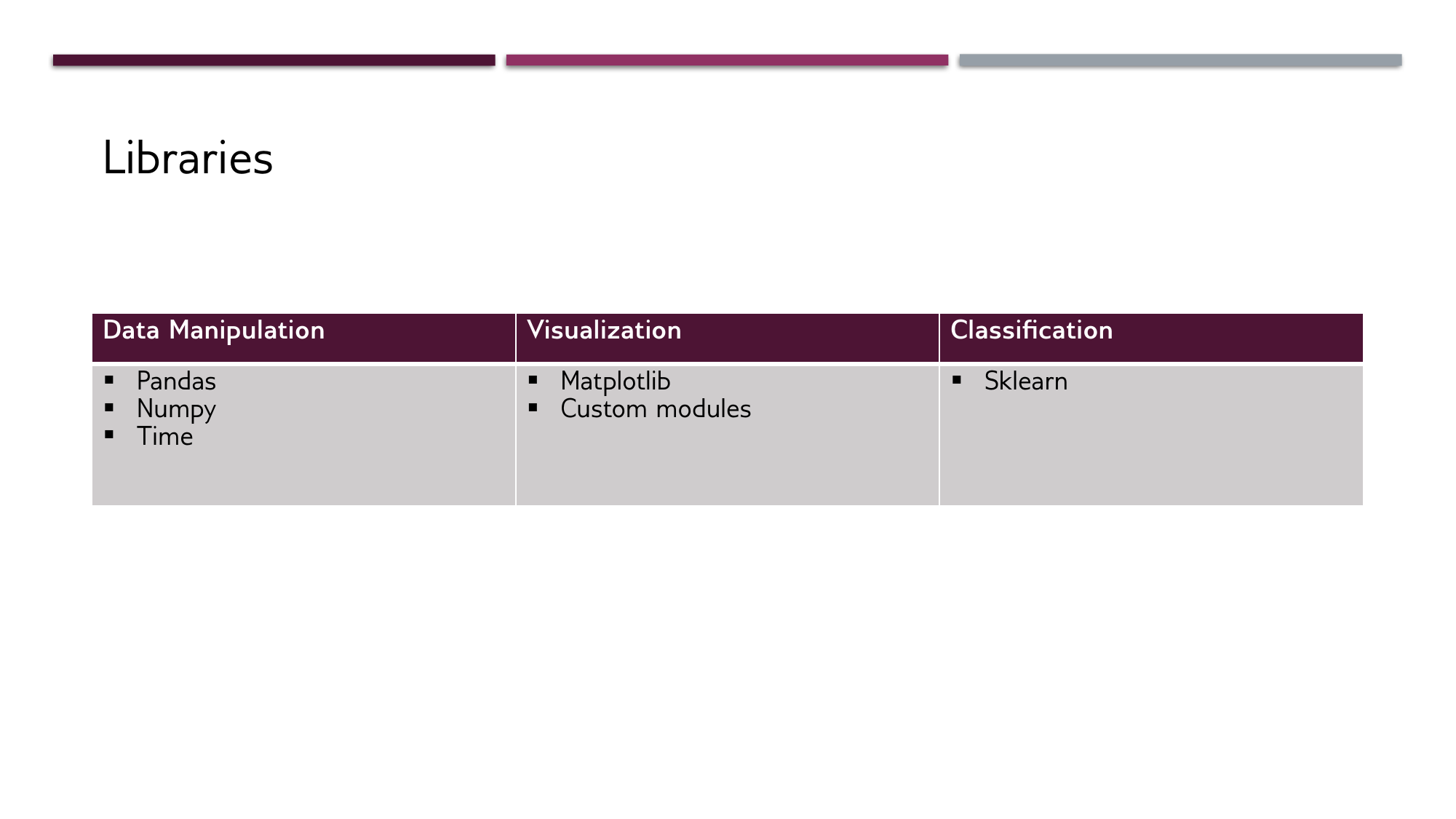

Libraries
| Data Manipulation | Visualization | Classification |
| --- | --- | --- |
| Pandas Numpy Time | Matplotlib Custom modules | Sklearn |